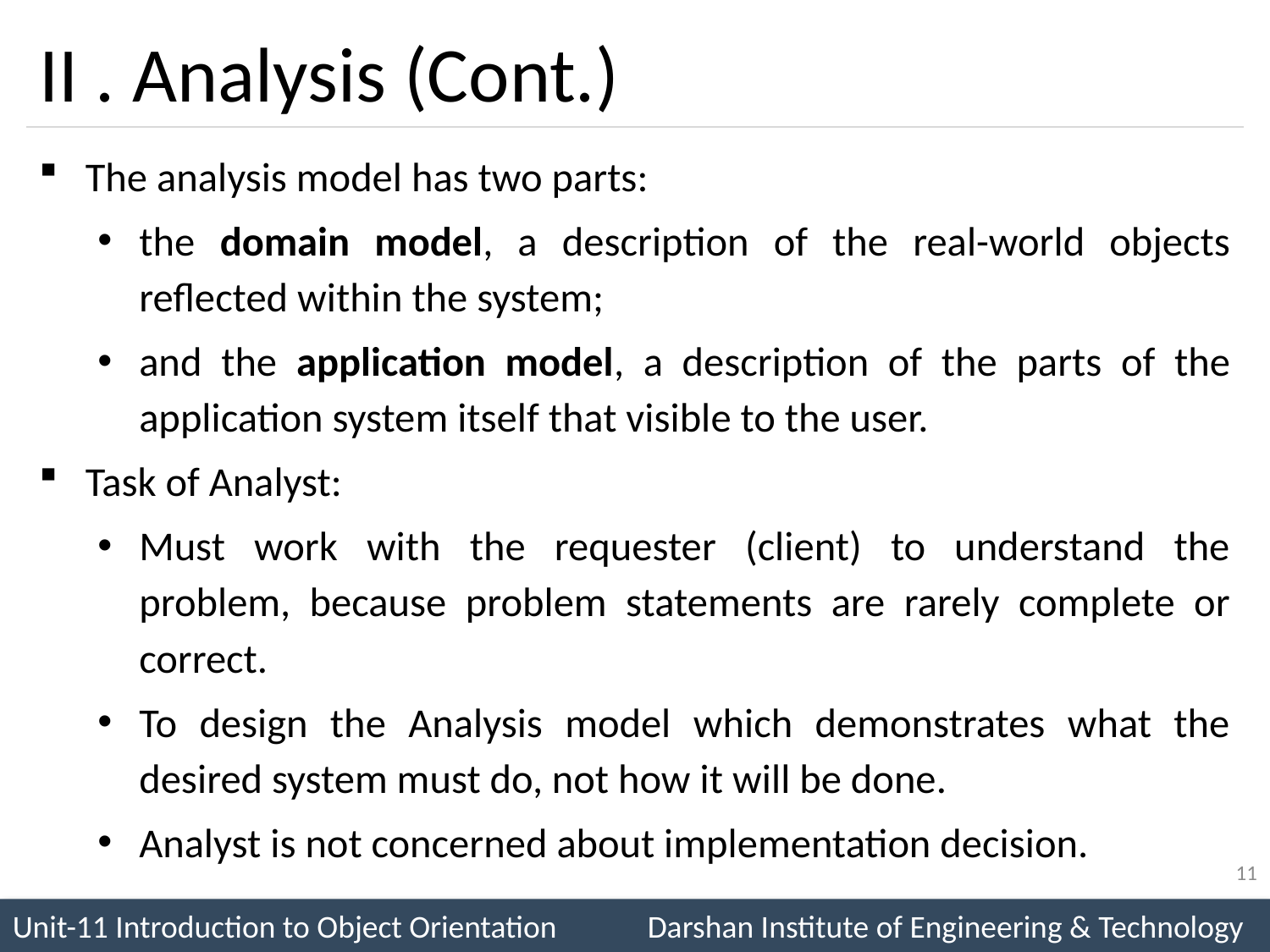

# II . Analysis (Cont.)
The analysis model has two parts:
the domain model, a description of the real-world objects reflected within the system;
and the application model, a description of the parts of the application system itself that visible to the user.
Task of Analyst:
Must work with the requester (client) to understand the problem, because problem statements are rarely complete or correct.
To design the Analysis model which demonstrates what the desired system must do, not how it will be done.
Analyst is not concerned about implementation decision.

11